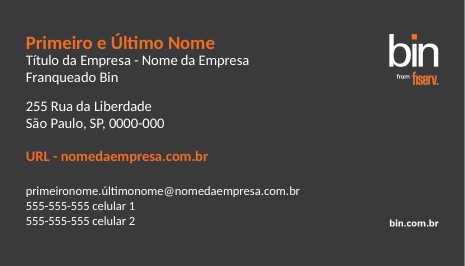

Primeiro e Último Nome
Título da Empresa - Nome da Empresa
Franqueado Bin
255 Rua da Liberdade
São Paulo, SP, 0000-000
URL - nomedaempresa.com.br
primeironome.últimonome@nomedaempresa.com.br
555-555-555 celular 1
555-555-555 celular 2